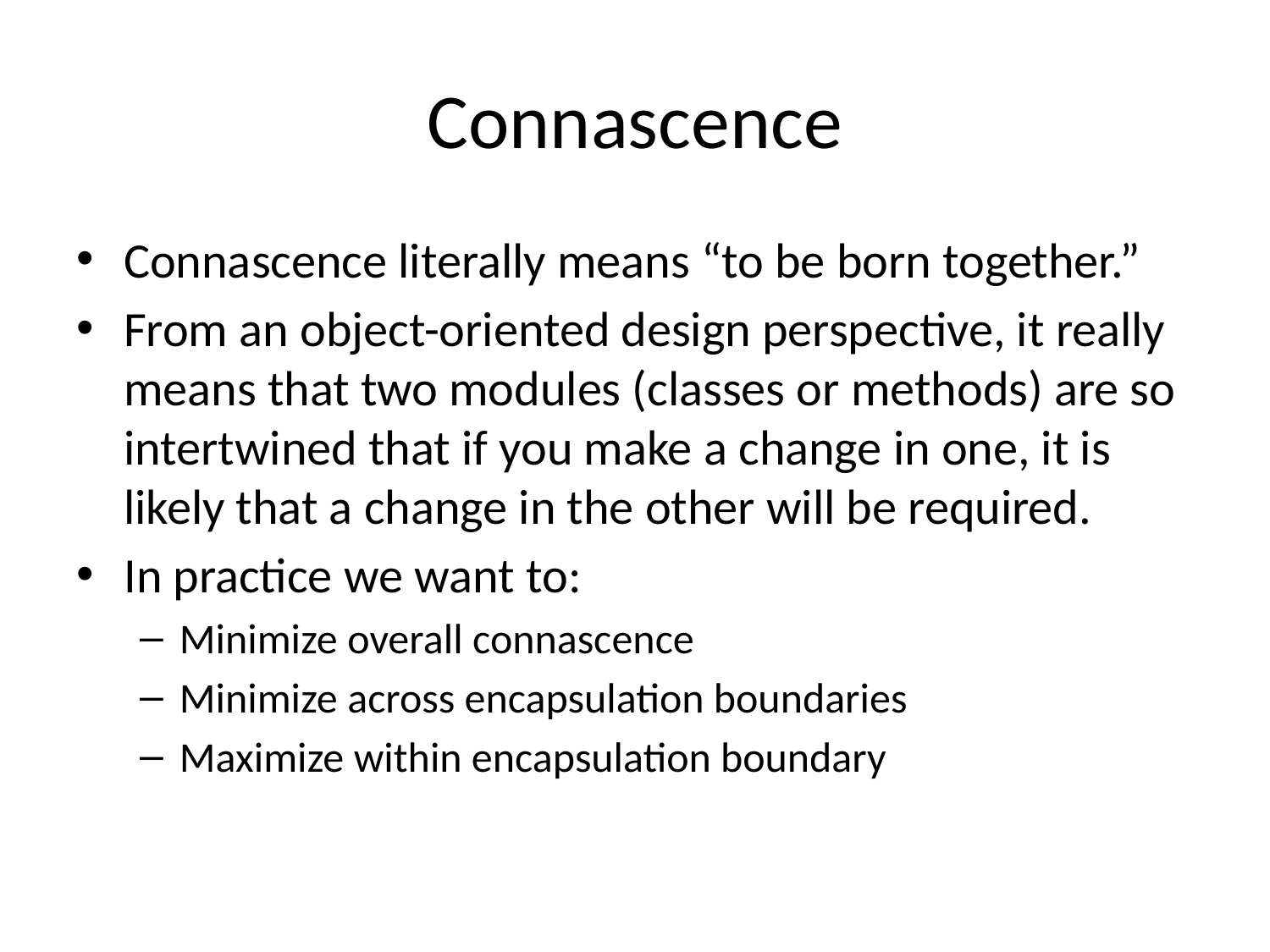

# Connascence
Connascence literally means “to be born together.”
From an object-oriented design perspective, it really means that two modules (classes or methods) are so intertwined that if you make a change in one, it is likely that a change in the other will be required.
In practice we want to:
Minimize overall connascence
Minimize across encapsulation boundaries
Maximize within encapsulation boundary